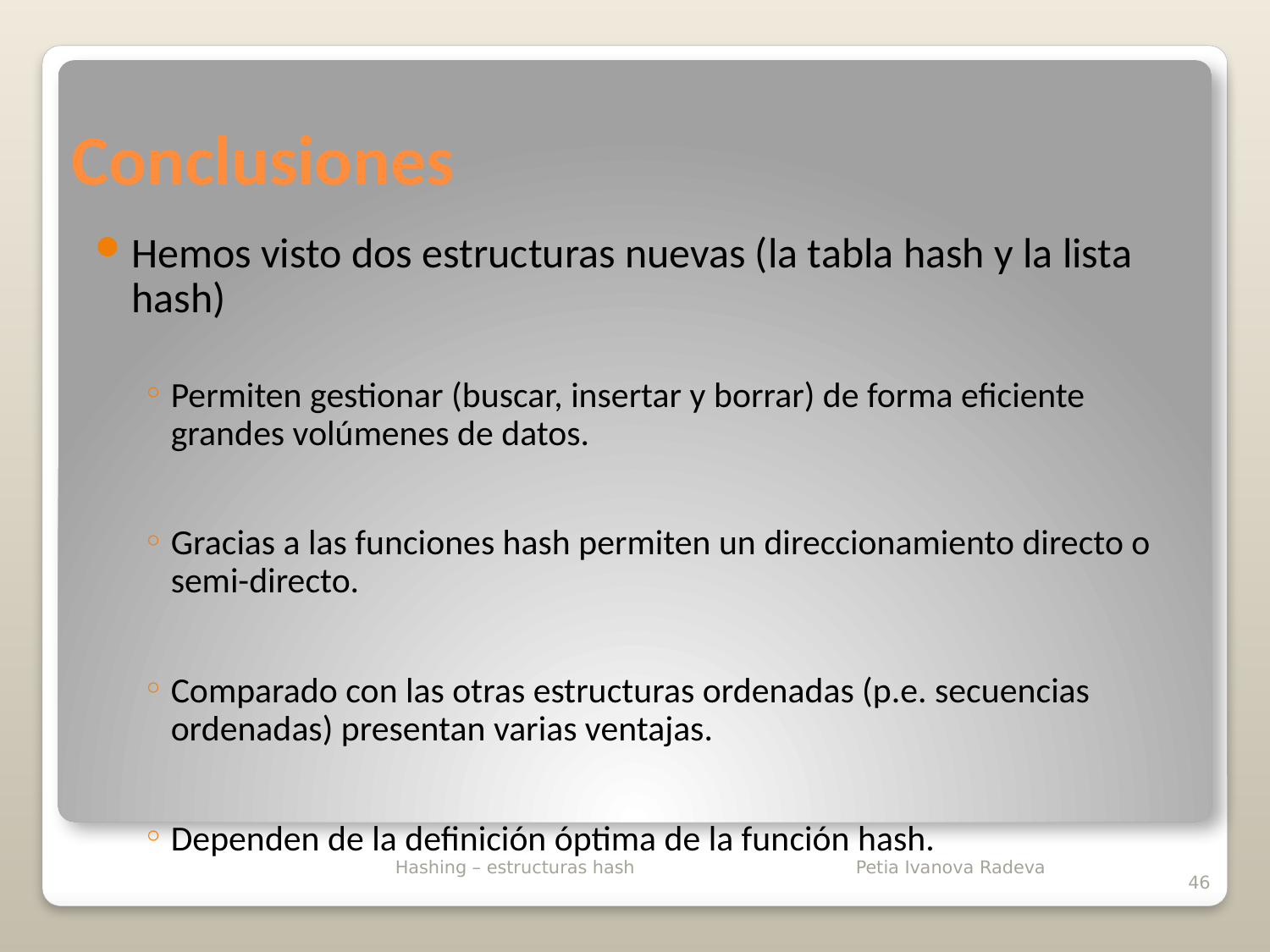

# Conclusiones
Hemos visto dos estructuras nuevas (la tabla hash y la lista hash)

Permiten gestionar (buscar, insertar y borrar) de forma eficiente grandes volúmenes de datos.

Gracias a las funciones hash permiten un direccionamiento directo o semi-directo.

Comparado con las otras estructuras ordenadas (p.e. secuencias ordenadas) presentan varias ventajas.

Dependen de la definición óptima de la función hash.

 Hashing – estructuras hash
46